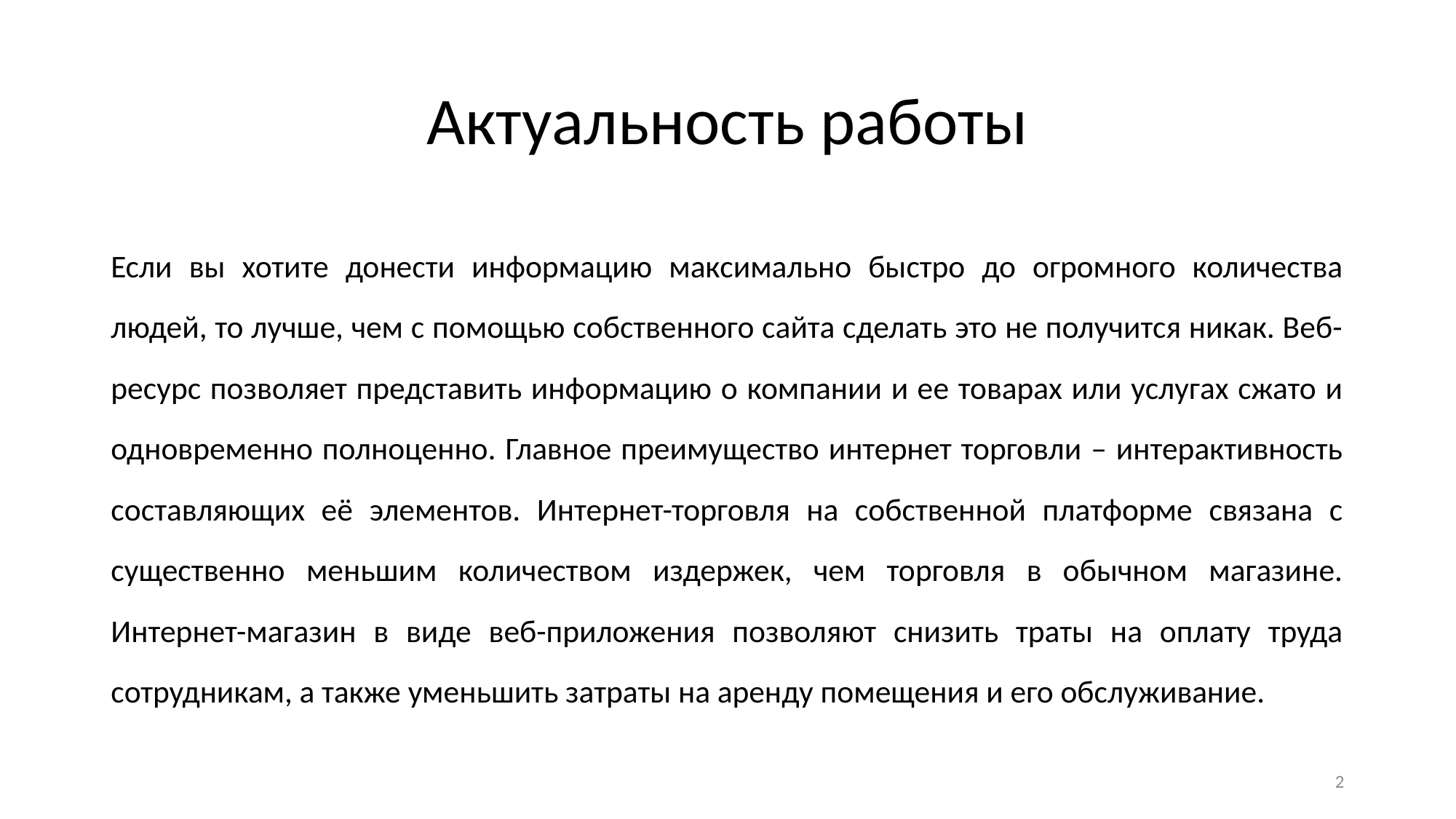

# Актуальность работы
Если вы хотите донести информацию максимально быстро до огромного количества людей, то лучше, чем с помощью собственного сайта сделать это не получится никак. Веб-ресурс позволяет представить информацию о компании и ее товарах или услугах сжато и одновременно полноценно. Главное преимущество интернет торговли – интерактивность составляющих её элементов. Интернет-торговля на собственной платформе связана с существенно меньшим количеством издержек, чем торговля в обычном магазине. Интернет-магазин в виде веб-приложения позволяют снизить траты на оплату труда сотрудникам, а также уменьшить затраты на аренду помещения и его обслуживание.
2